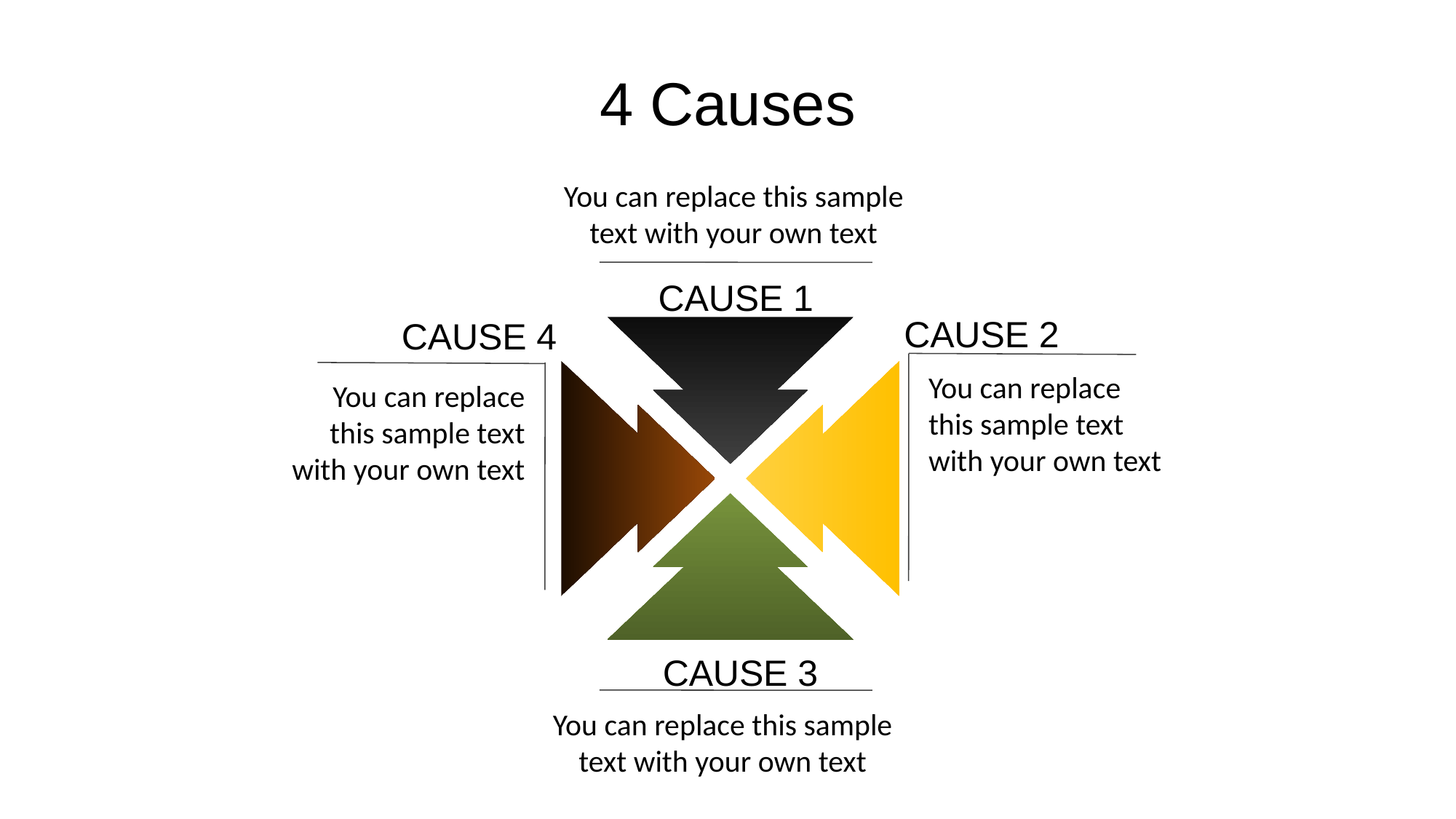

# 4 Causes
You can replace this sample text with your own text

CAUSE 1
CAUSE 2

You can replace this sample text with your own text

CAUSE 4

You can replace this sample text with your own text

CAUSE 3
You can replace this sample text with your own text